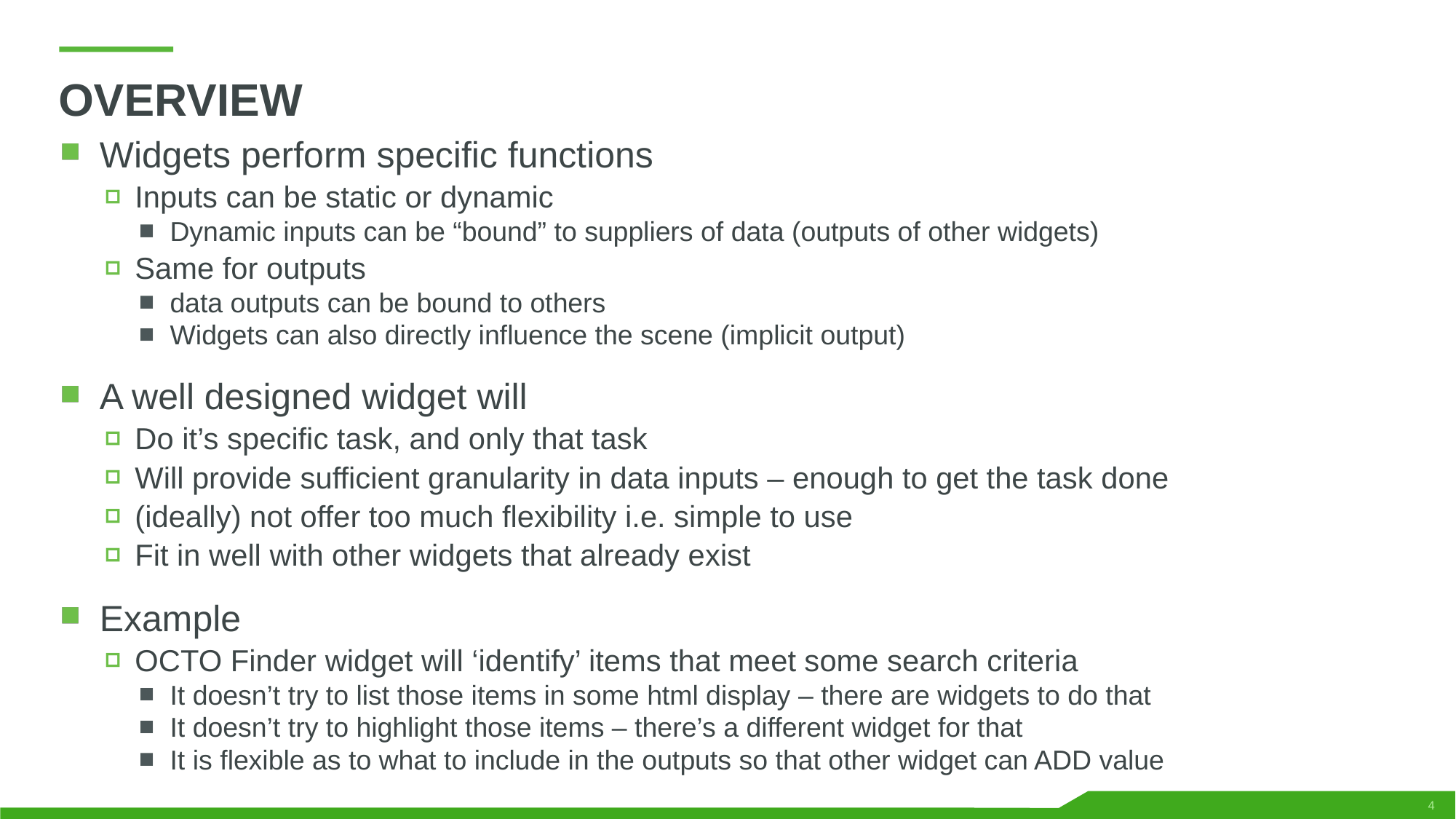

# Overview
Widgets perform specific functions
Inputs can be static or dynamic
Dynamic inputs can be “bound” to suppliers of data (outputs of other widgets)
Same for outputs
data outputs can be bound to others
Widgets can also directly influence the scene (implicit output)
A well designed widget will
Do it’s specific task, and only that task
Will provide sufficient granularity in data inputs – enough to get the task done
(ideally) not offer too much flexibility i.e. simple to use
Fit in well with other widgets that already exist
Example
OCTO Finder widget will ‘identify’ items that meet some search criteria
It doesn’t try to list those items in some html display – there are widgets to do that
It doesn’t try to highlight those items – there’s a different widget for that
It is flexible as to what to include in the outputs so that other widget can ADD value